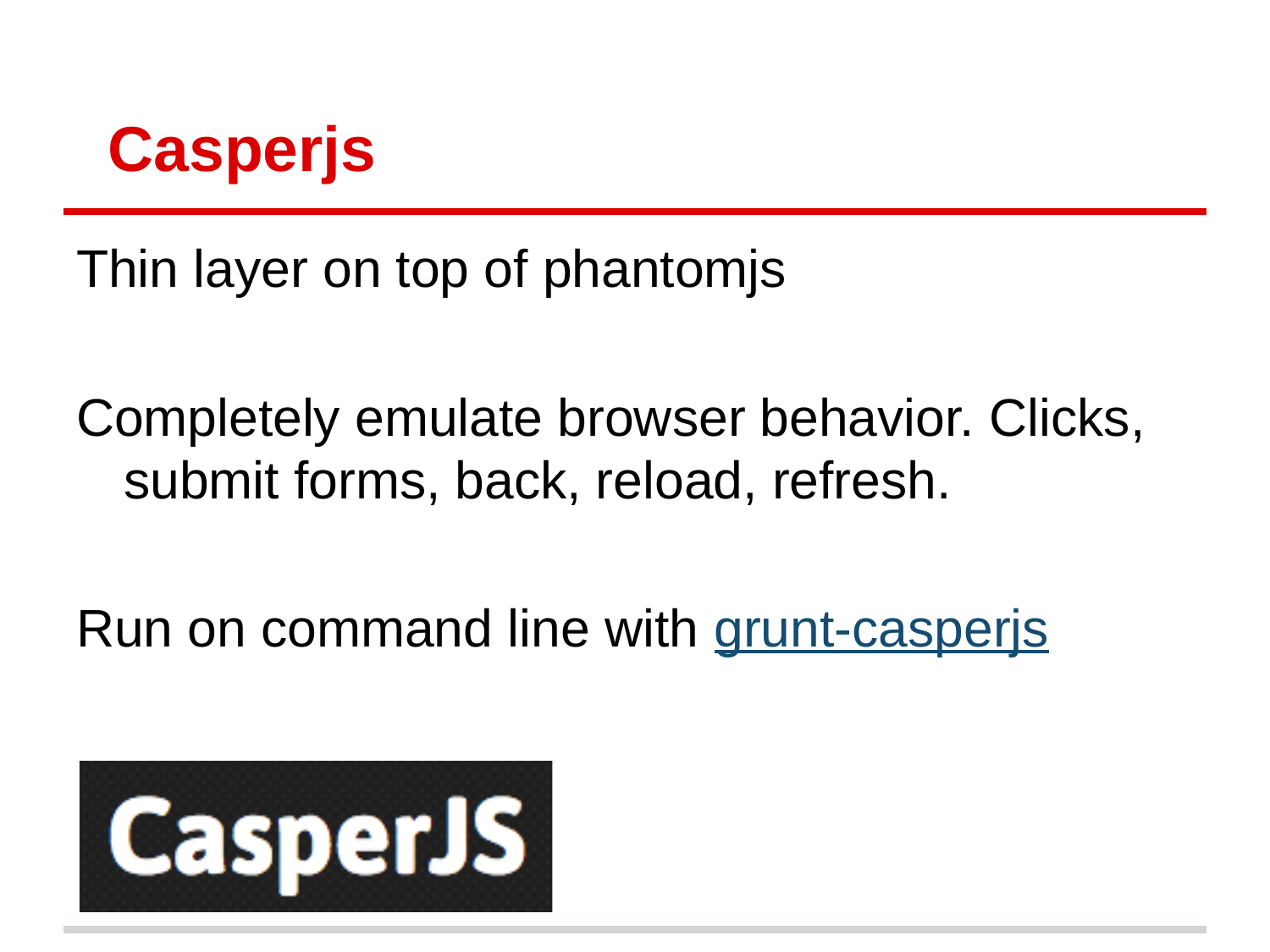

# Casperjs
Thin layer on top of phantomjs

Completely emulate browser behavior. Clicks, submit forms, back, reload, refresh.

Run on command line with grunt-casperjs